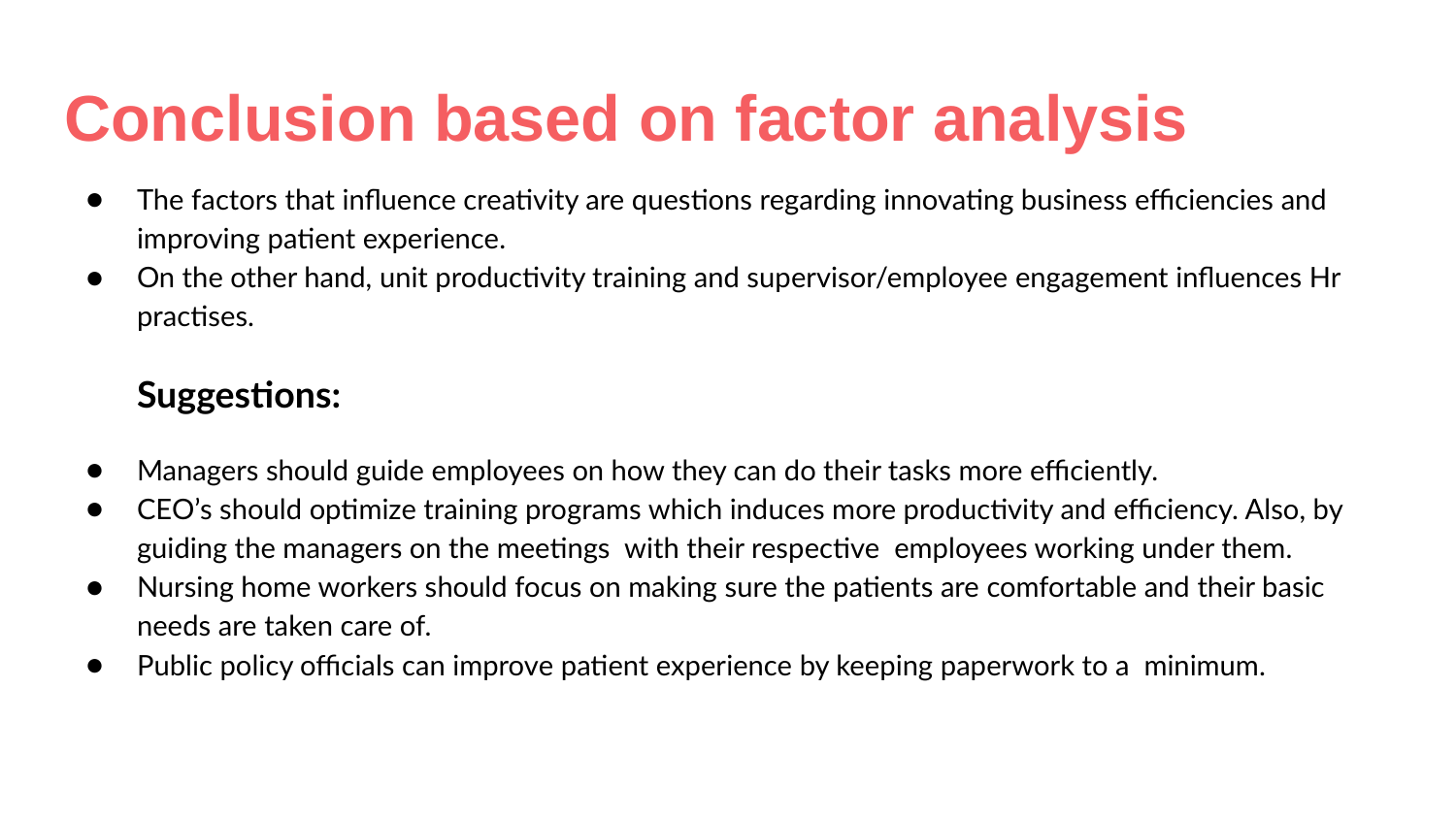

# Conclusion based on factor analysis
The factors that influence creativity are questions regarding innovating business efficiencies and improving patient experience.
On the other hand, unit productivity training and supervisor/employee engagement influences Hr practises.
Suggestions:
Managers should guide employees on how they can do their tasks more efficiently.
CEO’s should optimize training programs which induces more productivity and efficiency. Also, by guiding the managers on the meetings  with their respective  employees working under them.
Nursing home workers should focus on making sure the patients are comfortable and their basic needs are taken care of.
Public policy officials can improve patient experience by keeping paperwork to a  minimum.